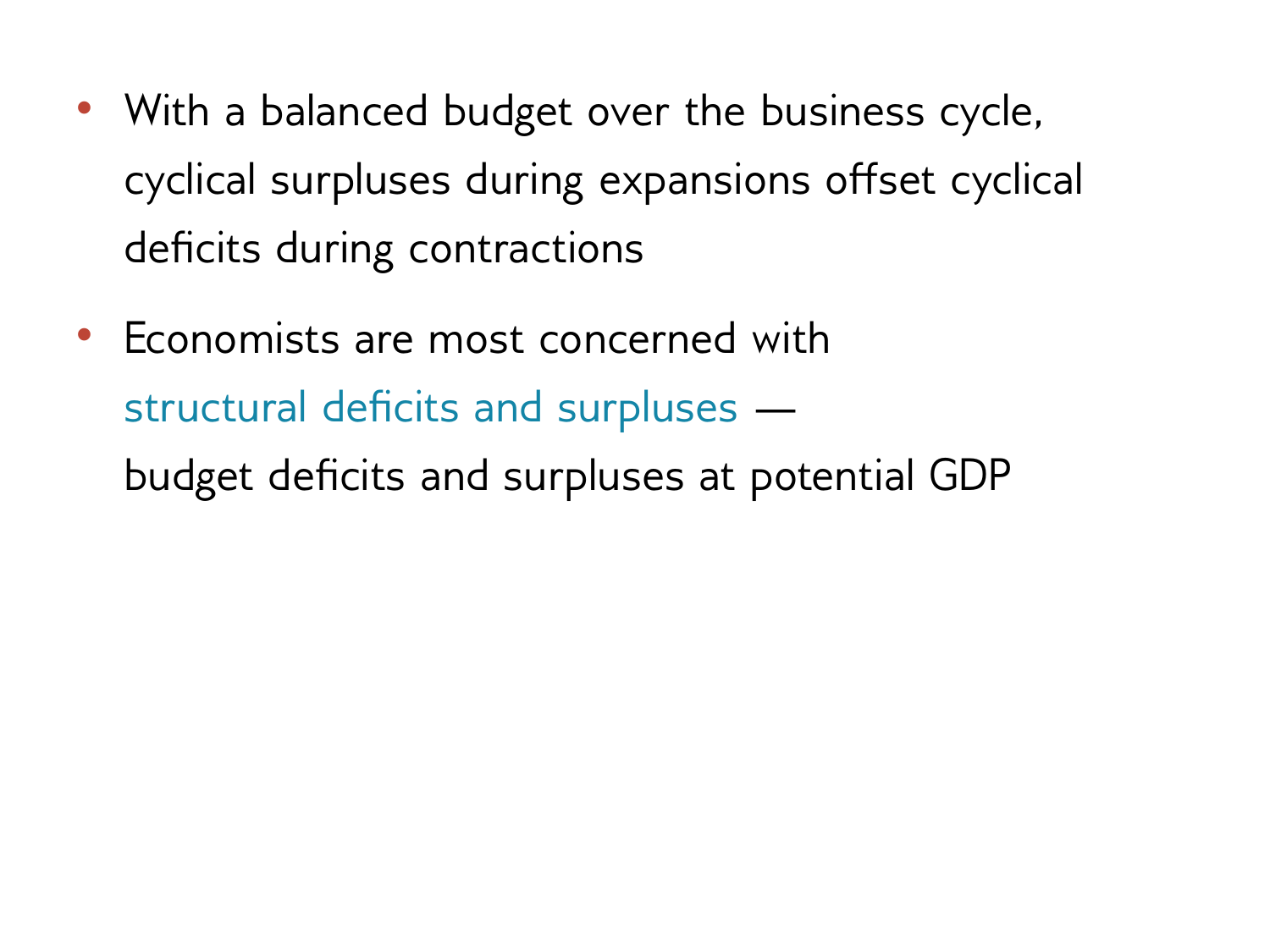

With a balanced budget over the business cycle, cyclical surpluses during expansions offset cyclical deficits during contractions
Economists are most concerned with
structural deficits and surpluses —
budget deficits and surpluses at potential GDP